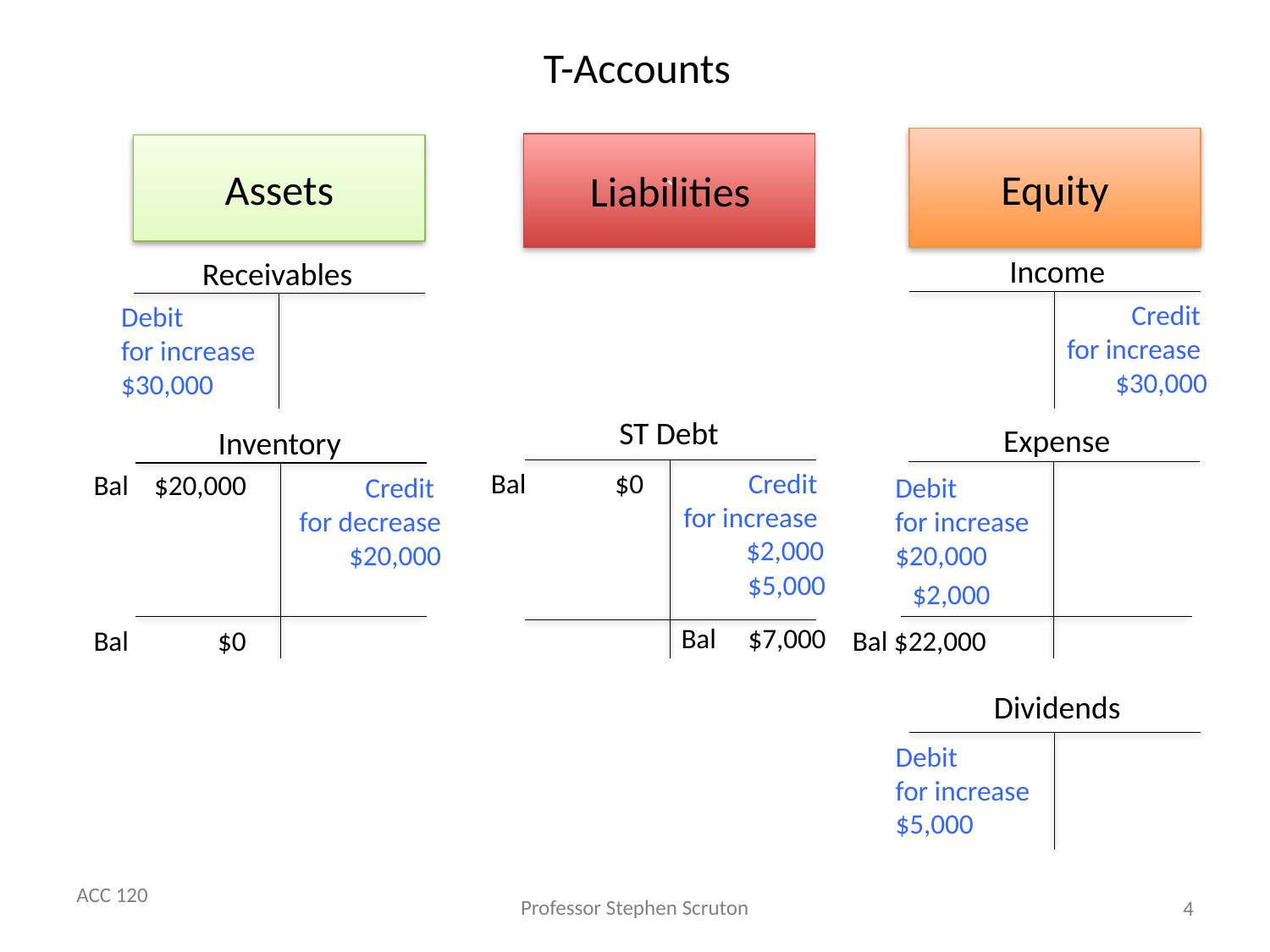

T-Accounts

`
Liabilities

Assets
Equity
Income
Receivables
Credit
for increase
$30,000
Debit
for increase
$30,000
ST Debt
Expense
Inventory
Bal              $0
Bal    $20,000
Credit
for increase
$2,000
Credit
for decrease
$20,000
Debit
for increase
$20,000
$5,000
$2,000
Bal     $7,000
Bal              $0
Bal $22,000
Dividends
Debit
for increase
$5,000
4